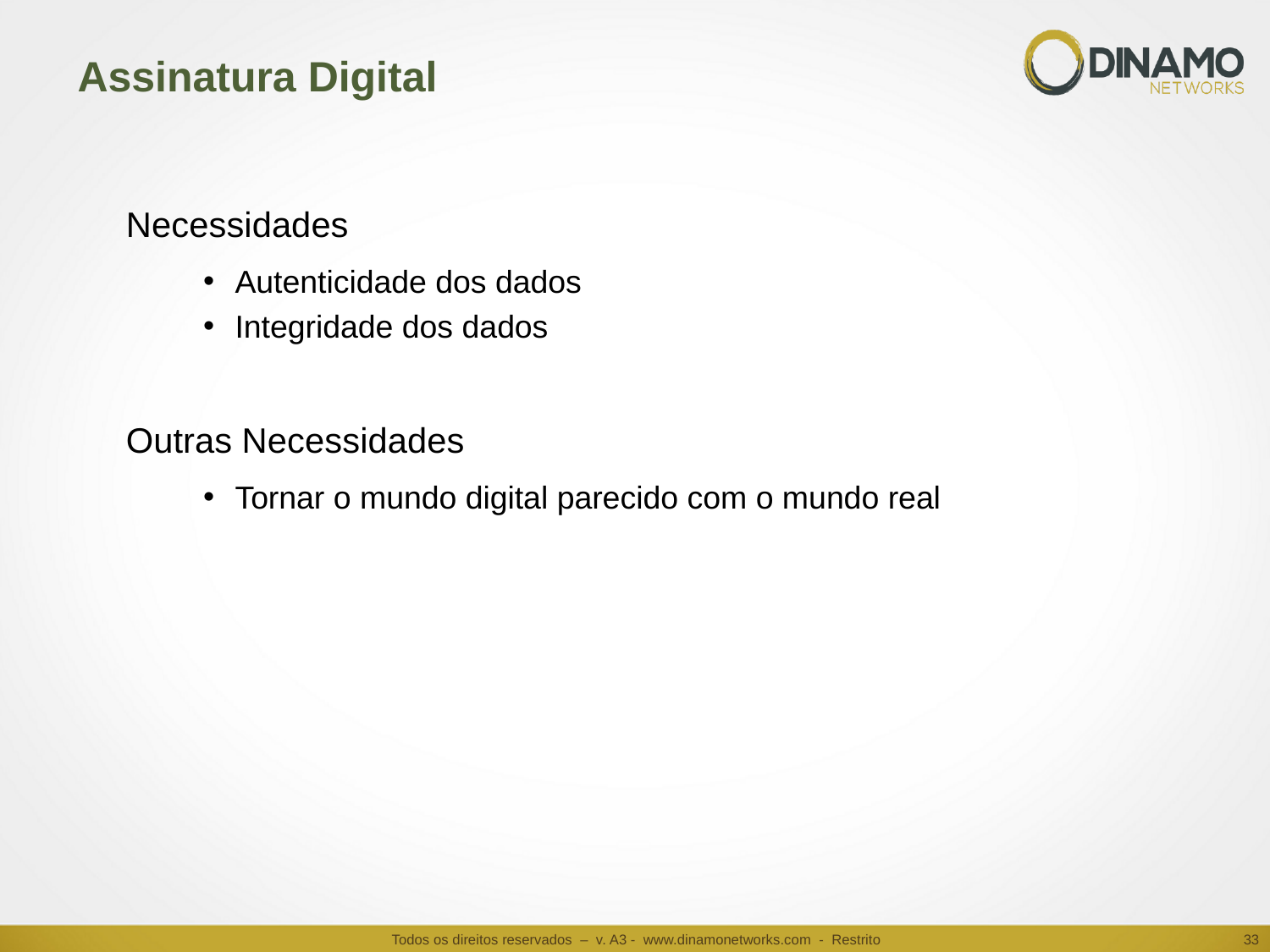

# Assinatura Digital
Necessidades
Autenticidade dos dados
Integridade dos dados

Outras Necessidades
Tornar o mundo digital parecido com o mundo real